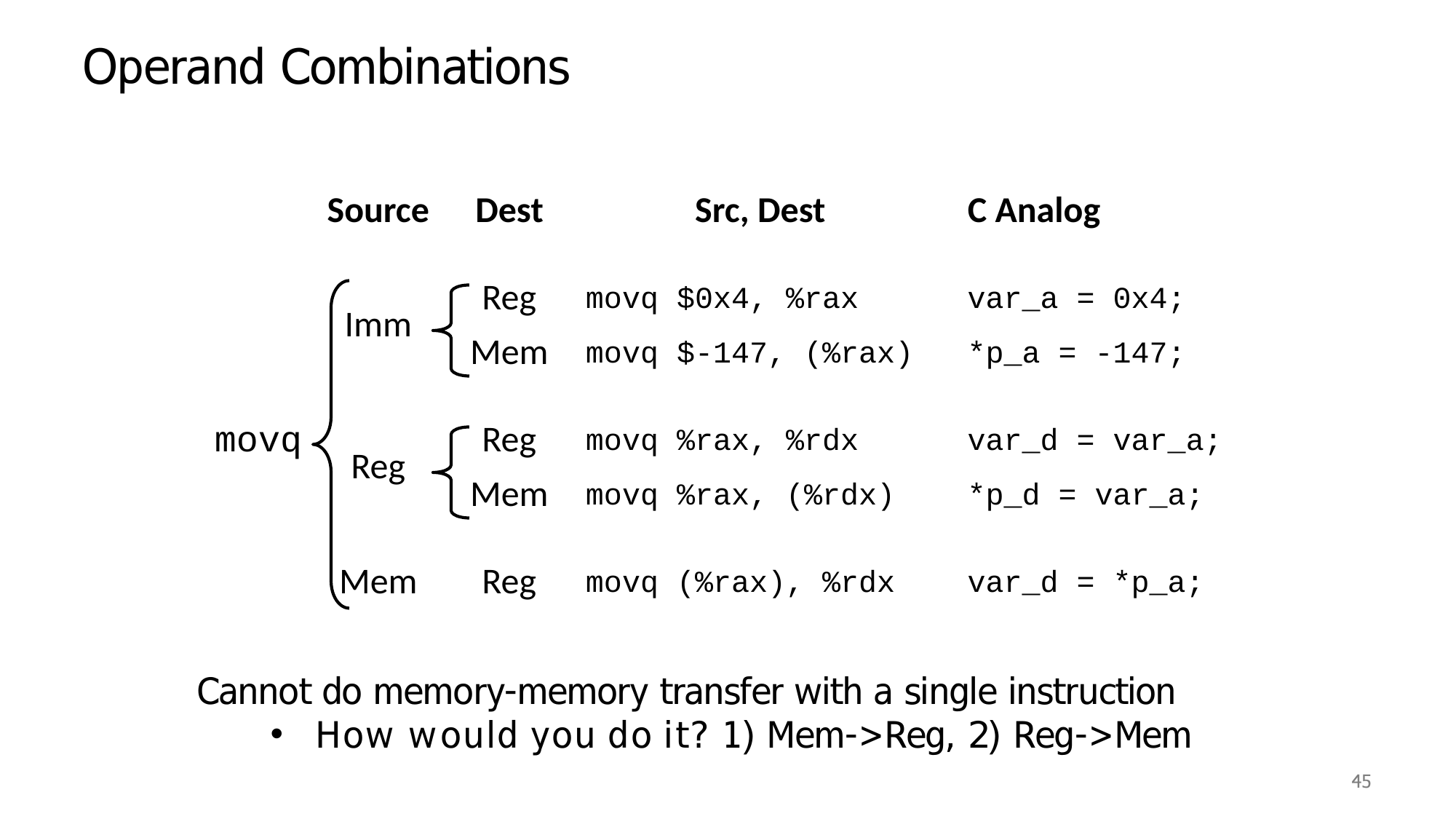

# Operand Combinations
|  | Source | Dest | Src, Dest | C Analog |
| --- | --- | --- | --- | --- |
|  |  |  |  |  |
| movq | Imm | Reg | movq $0x4, %rax |  |
|  |  | Mem | movq $-147, (%rax) |  |
|  |  |  |  |  |
|  | Reg | Reg | movq %rax, %rdx |  |
|  |  | Mem | movq %rax, (%rdx) |  |
|  |  |  |  |  |
|  | Mem | Reg | movq (%rax), %rdx |  |
var_a = 0x4;

*p_a = -147;
var_d = var_a;

*p_d = var_a;
var_d = *p_a;
Cannot do memory-memory transfer with a single instruction
How would you do it? 1) Mem->Reg, 2) Reg->Mem
45